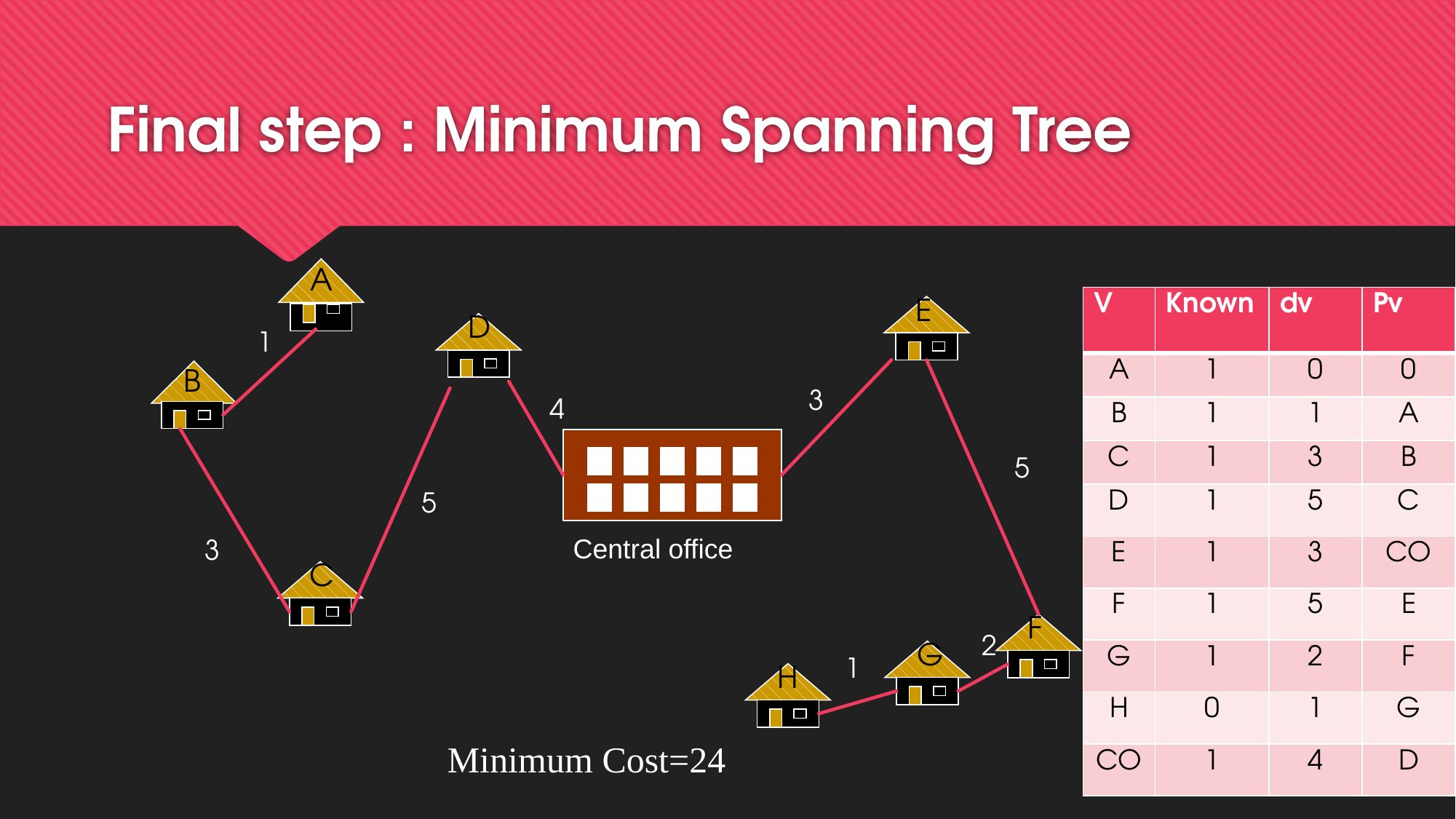

# Final step : Minimum Spanning Tree
A

| V | Known | dv | Pv |
| --- | --- | --- | --- |
| A | 1 | 0 | 0 |
| B | 1 | 1 | A |
| C | 1 | 3 | B |
| D | 1 | 5 | C |
| E | 1 | 3 | CO |
| F | 1 | 5 | E |
| G | 1 | 2 | F |
| H | 0 | 1 | G |
| CO | 1 | 4 | D |
E

D

1
B

3
4

5
5
Central office
3
C

F

2
G

1
H

27
Minimum Cost=24